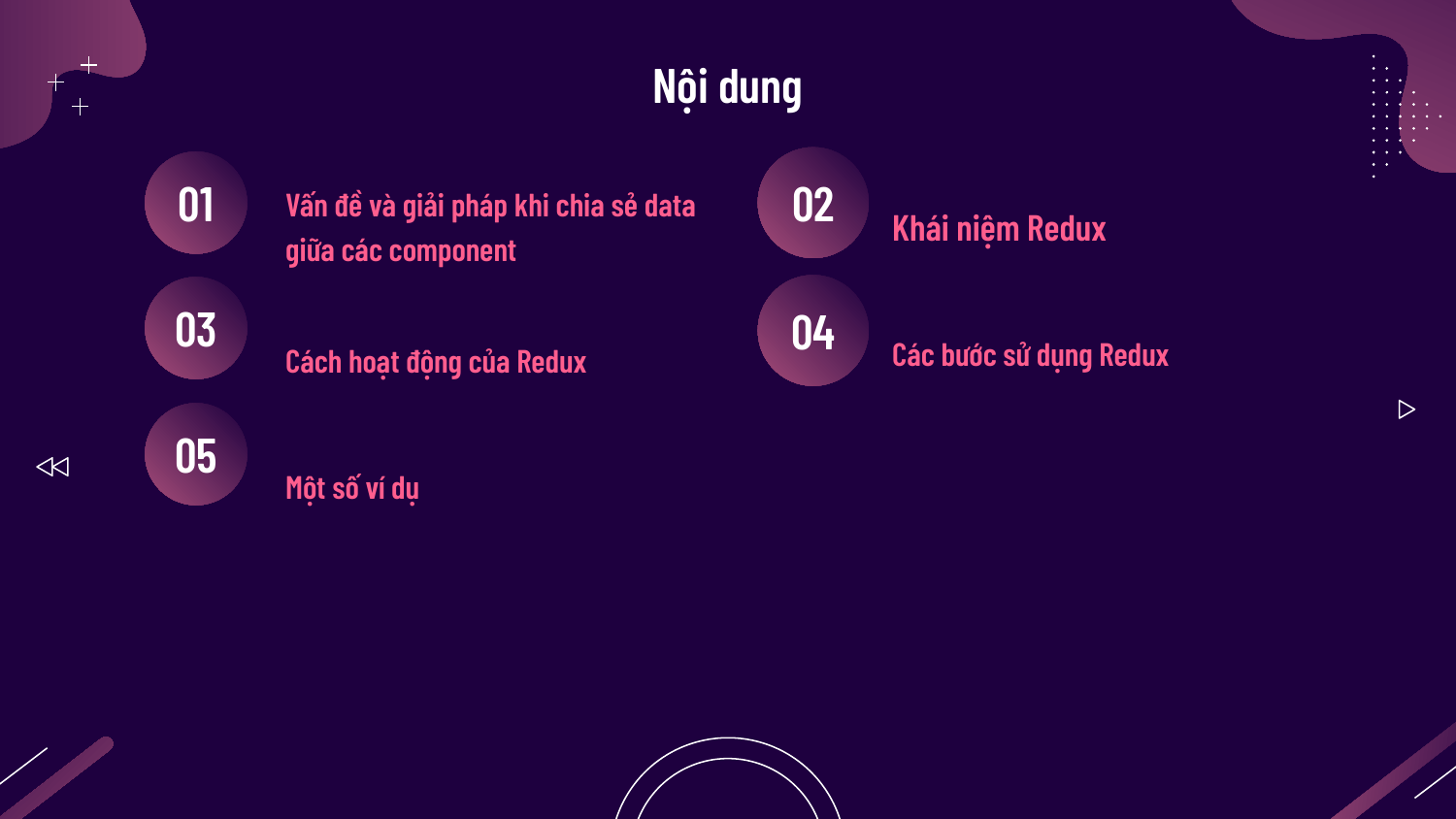

# Nội dung
02
01
Khái niệm Redux
Vấn đề và giải pháp khi chia sẻ data giữa các component
04
03
Các bước sử dụng Redux
Cách hoạt động của Redux
05
Một số ví dụ